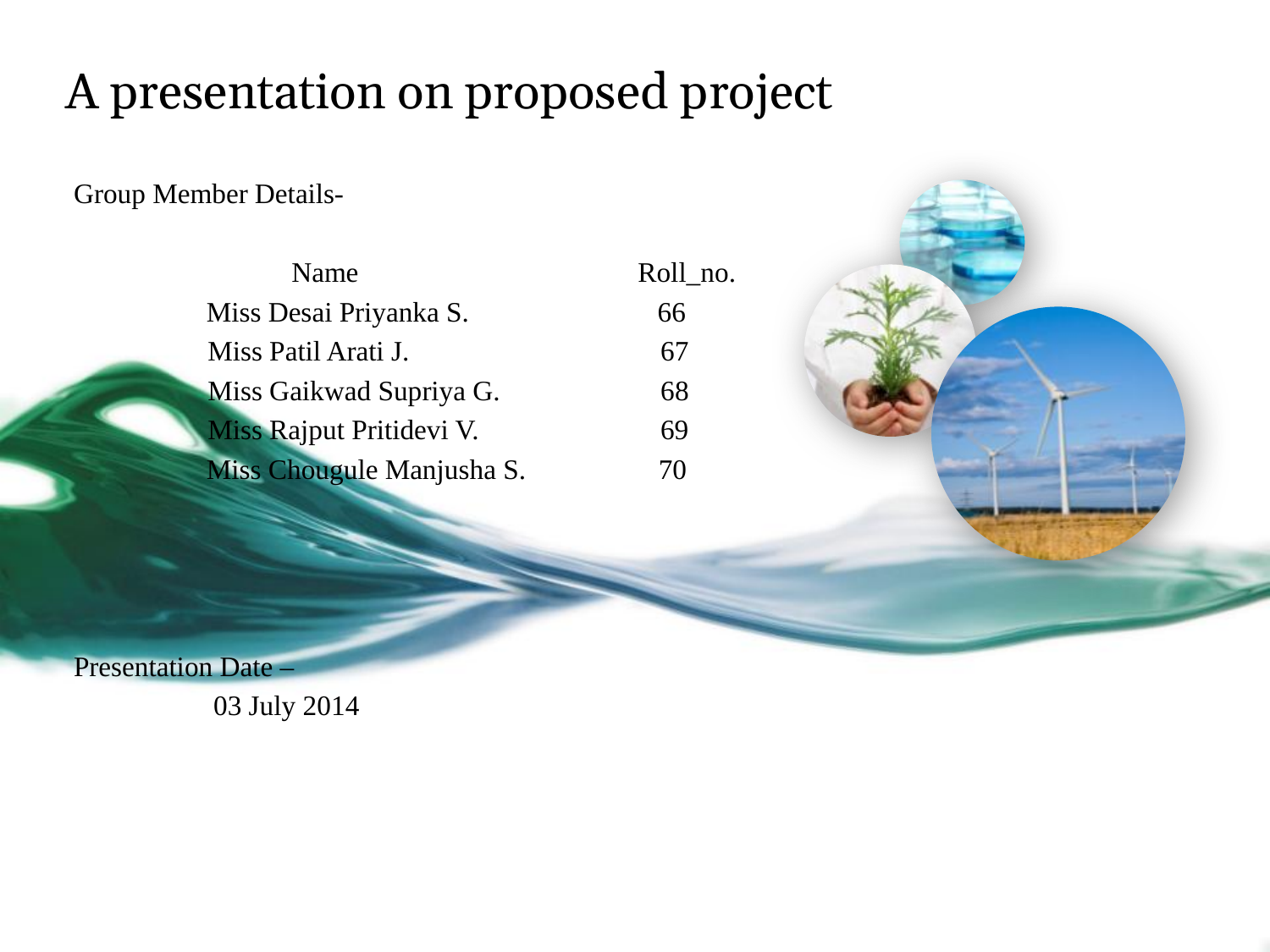

# A presentation on proposed project
Group Member Details-

	             Name                                        Roll_no.
                   Miss Desai Priyanka S.                           66
 	 Miss Patil Arati J.                                    67
 	 Miss Gaikwad Supriya G.                       68
 	 Miss Rajput Pritidevi V.                          69
                   Miss Chougule Manjusha S.                   70

Presentation Date –
                    03 July 2014